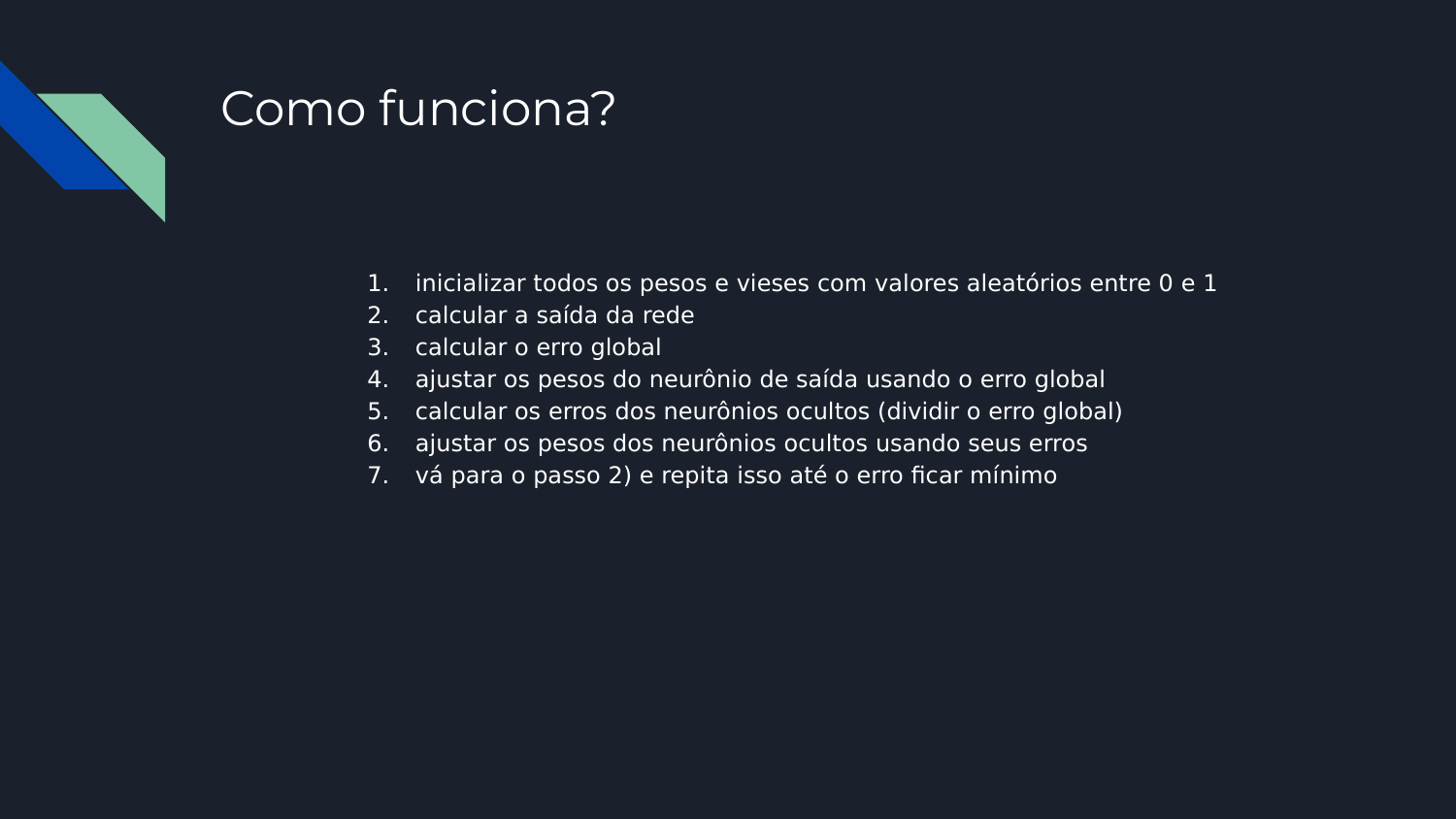

# Como funciona?
inicializar todos os pesos e vieses com valores aleatórios entre 0 e 1
calcular a saída da rede
calcular o erro global
ajustar os pesos do neurônio de saída usando o erro global
calcular os erros dos neurônios ocultos (dividir o erro global)
ajustar os pesos dos neurônios ocultos usando seus erros
vá para o passo 2) e repita isso até o erro ficar mínimo